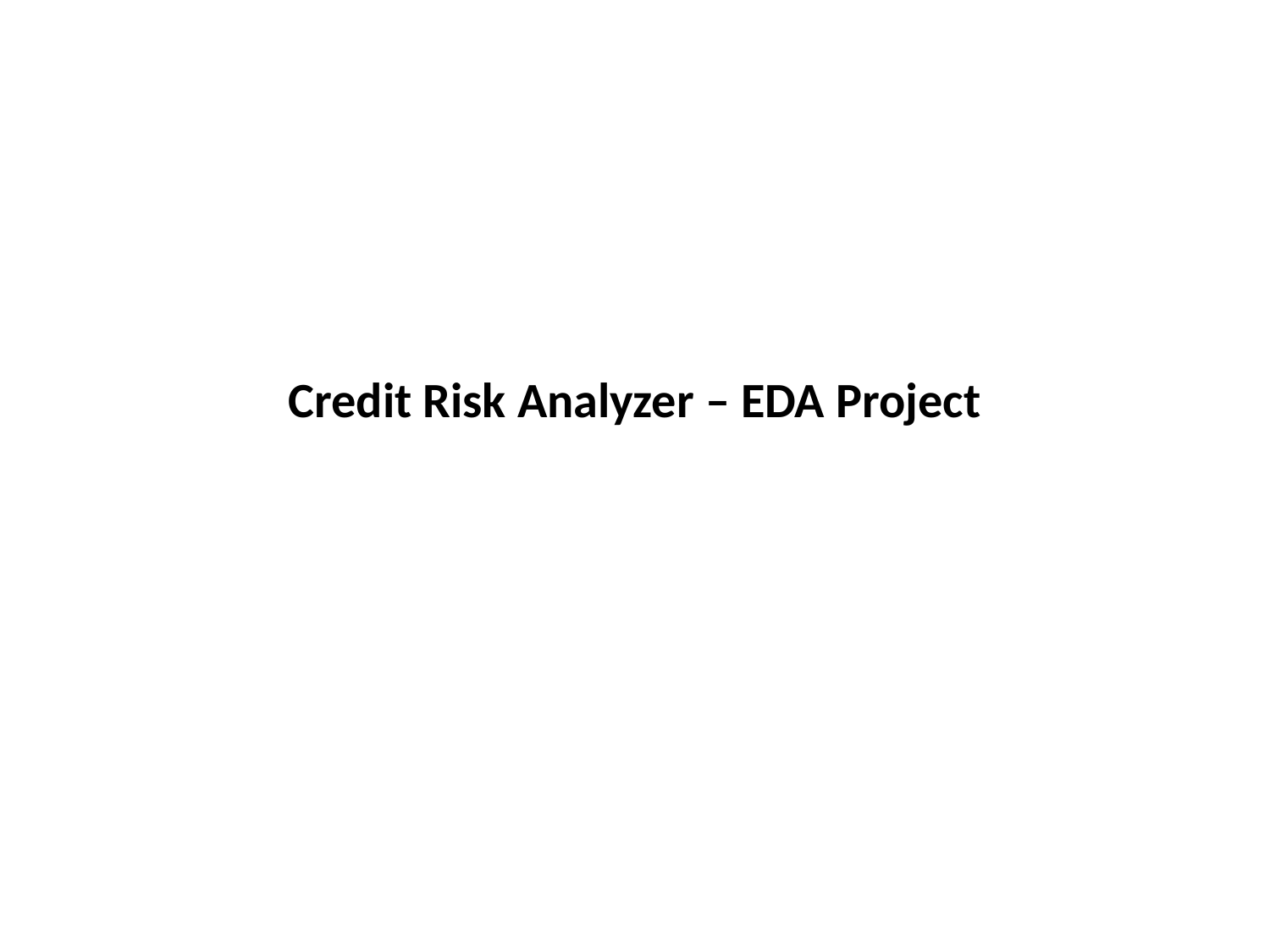

# Credit Risk Analyzer – EDA Project